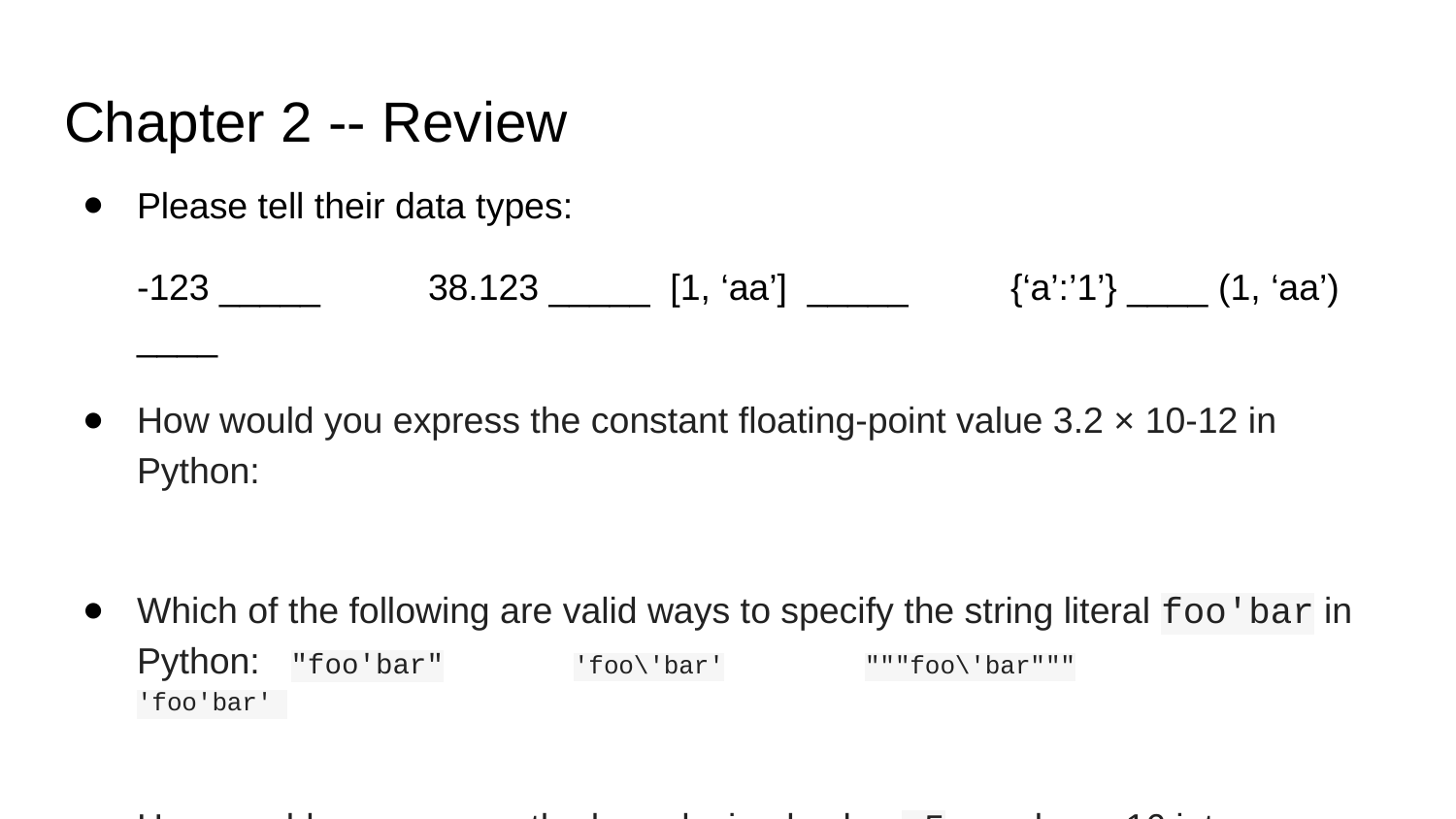

# Chapter 2 -- Review
Please tell their data types:
-123 _____	38.123 _____  [1, ‘aa’]  _____	{‘a’:’1’} ____ (1, ‘aa’) ____
How would you express the constant floating-point value 3.2 × 10-12 in Python:

Which of the following are valid ways to specify the string literal foo'bar in Python:   "foo'bar"	'foo\'bar'	"""foo\'bar"""		'foo'bar'

How would you express the hexadecimal value a5 as a base-16 integer constant in Python?